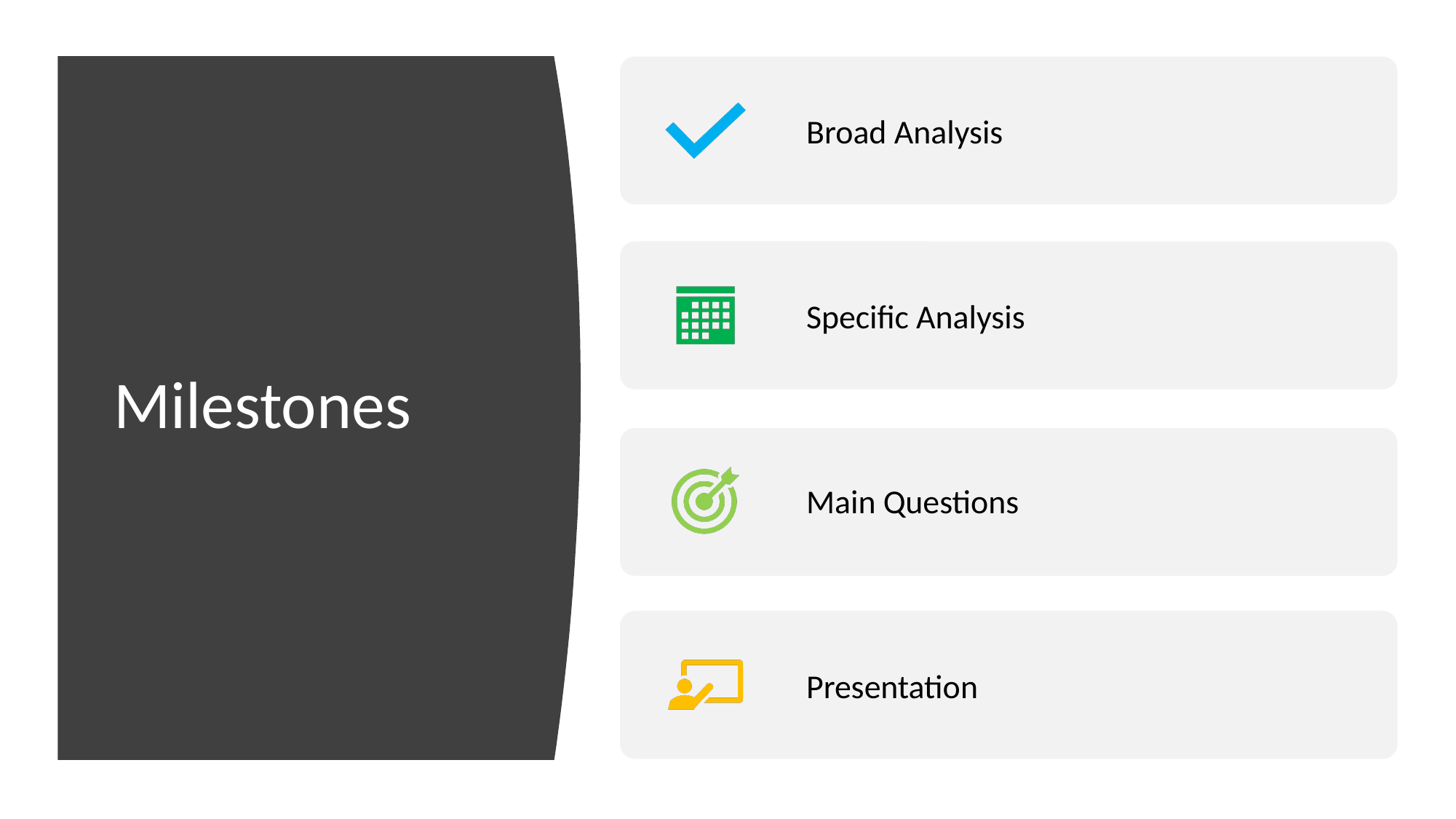

Broad Analysis

Milestones

Specific Analysis

Main Questions

Presentation